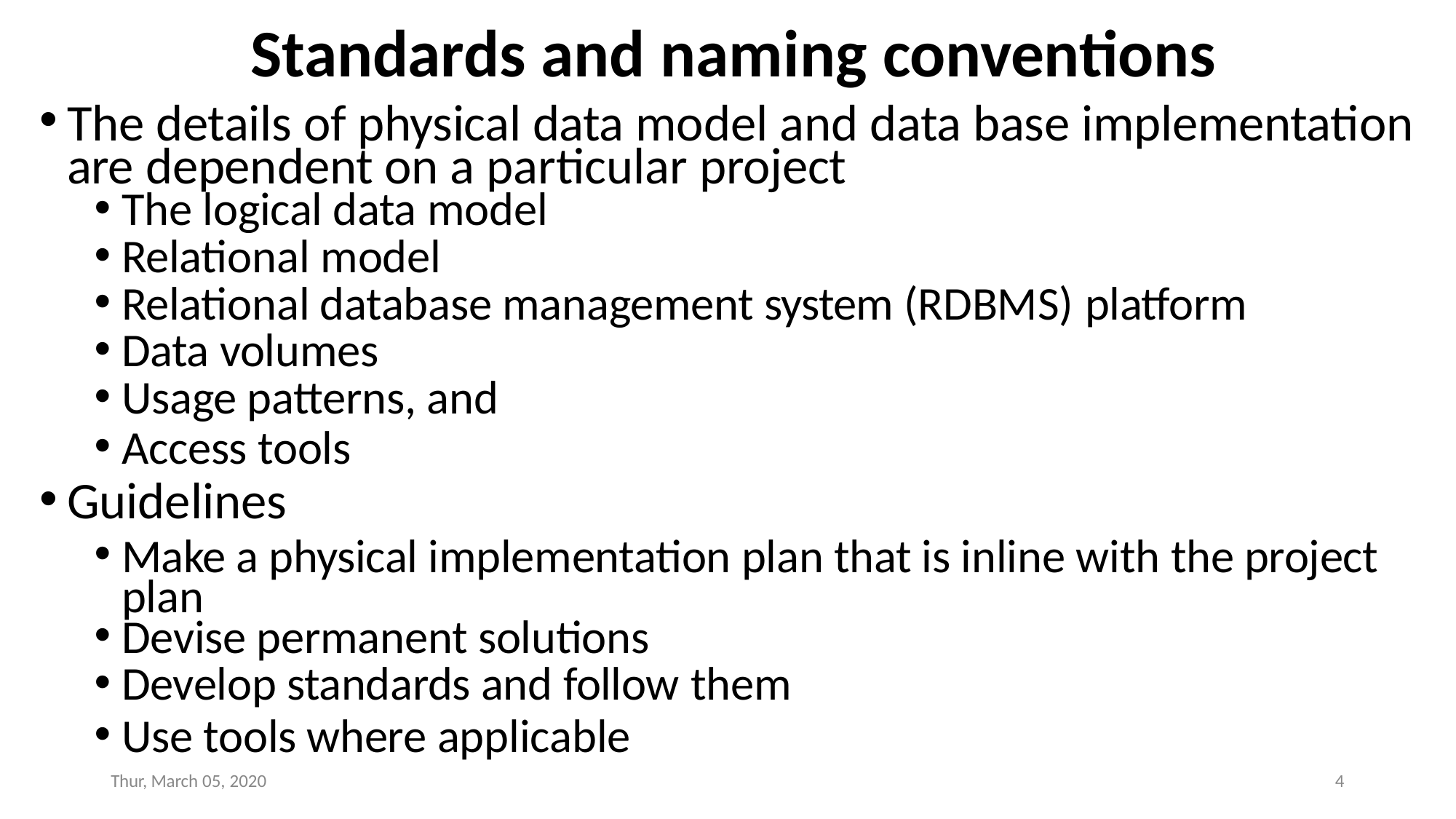

# Standards and naming conventions
The details of physical data model and data base implementation  are dependent on a particular project
The logical data model
Relational model
Relational database management system (RDBMS) platform
Data volumes
Usage patterns, and
Access tools
Guidelines
Make a physical implementation plan that is inline with the project  plan
Devise permanent solutions
Develop standards and follow them
Use tools where applicable
Thur, March 05, 2020
4